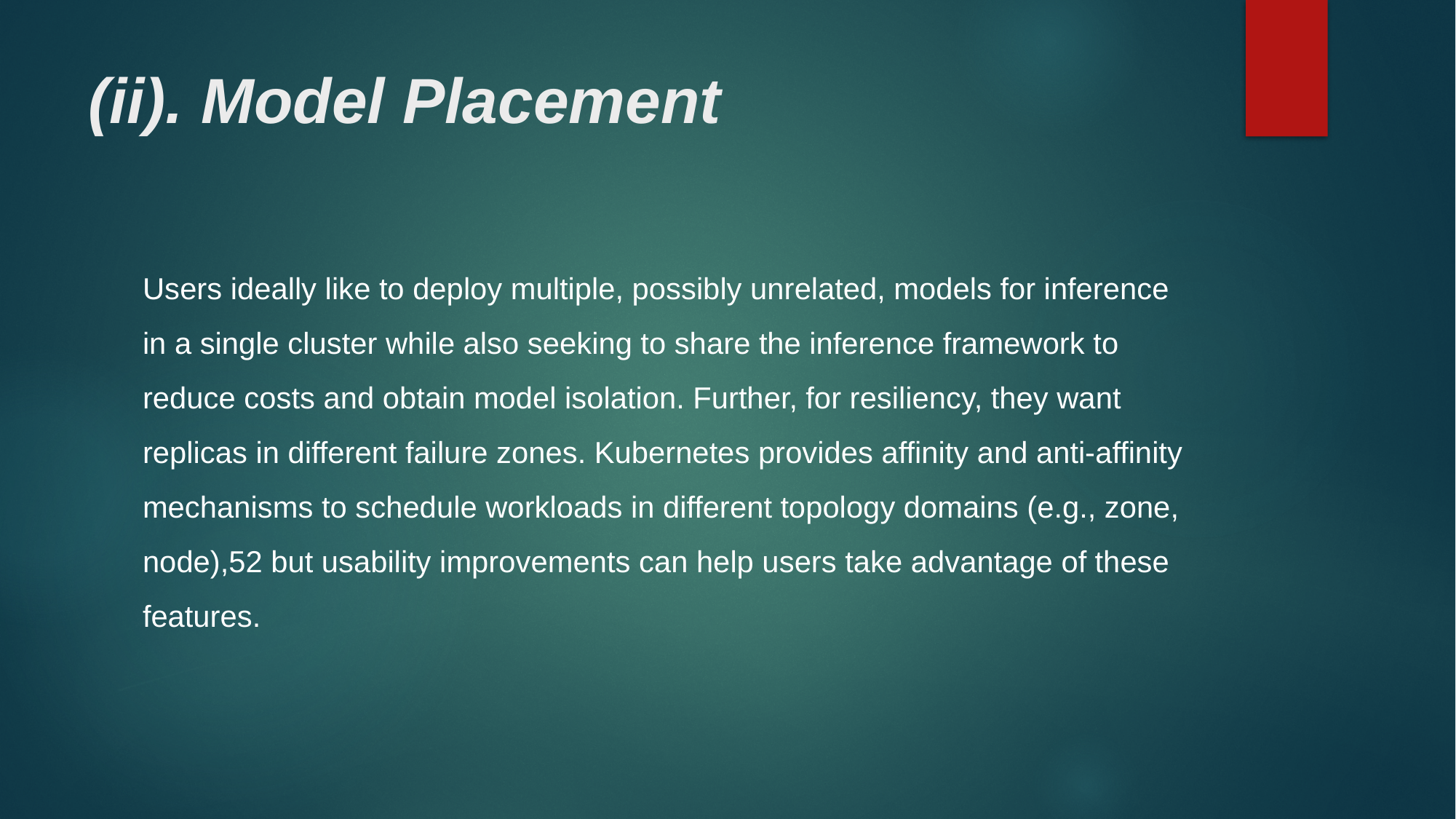

# (ii). Model Placement
Users ideally like to deploy multiple, possibly unrelated, models for inference in a single cluster while also seeking to share the inference framework to reduce costs and obtain model isolation. Further, for resiliency, they want replicas in different failure zones. Kubernetes provides affinity and anti-affinity mechanisms to schedule workloads in different topology domains (e.g., zone, node),52 but usability improvements can help users take advantage of these features.